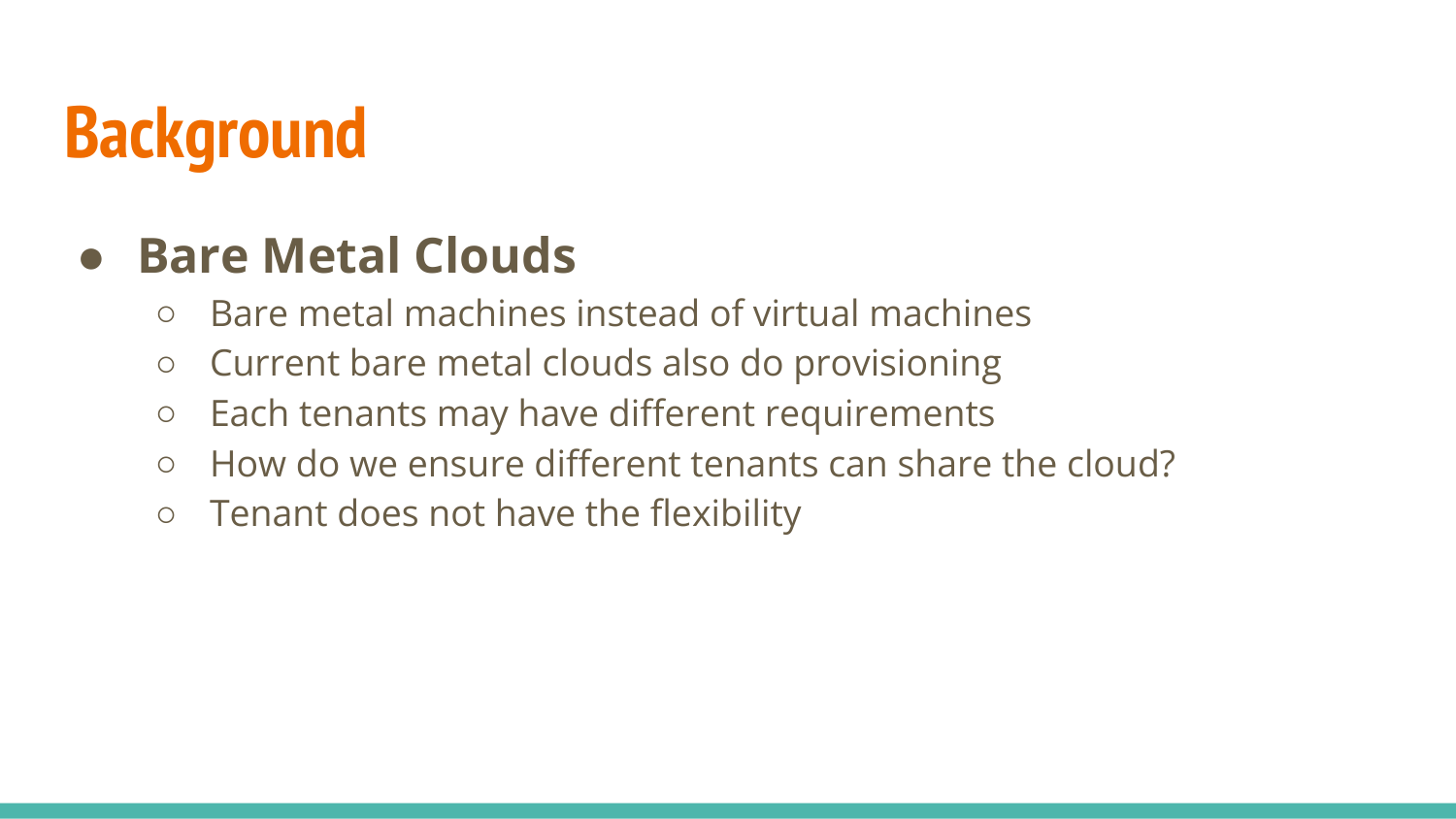

# Background
Bare Metal Clouds
Bare metal machines instead of virtual machines
Current bare metal clouds also do provisioning
Each tenants may have different requirements
How do we ensure different tenants can share the cloud?
Tenant does not have the flexibility